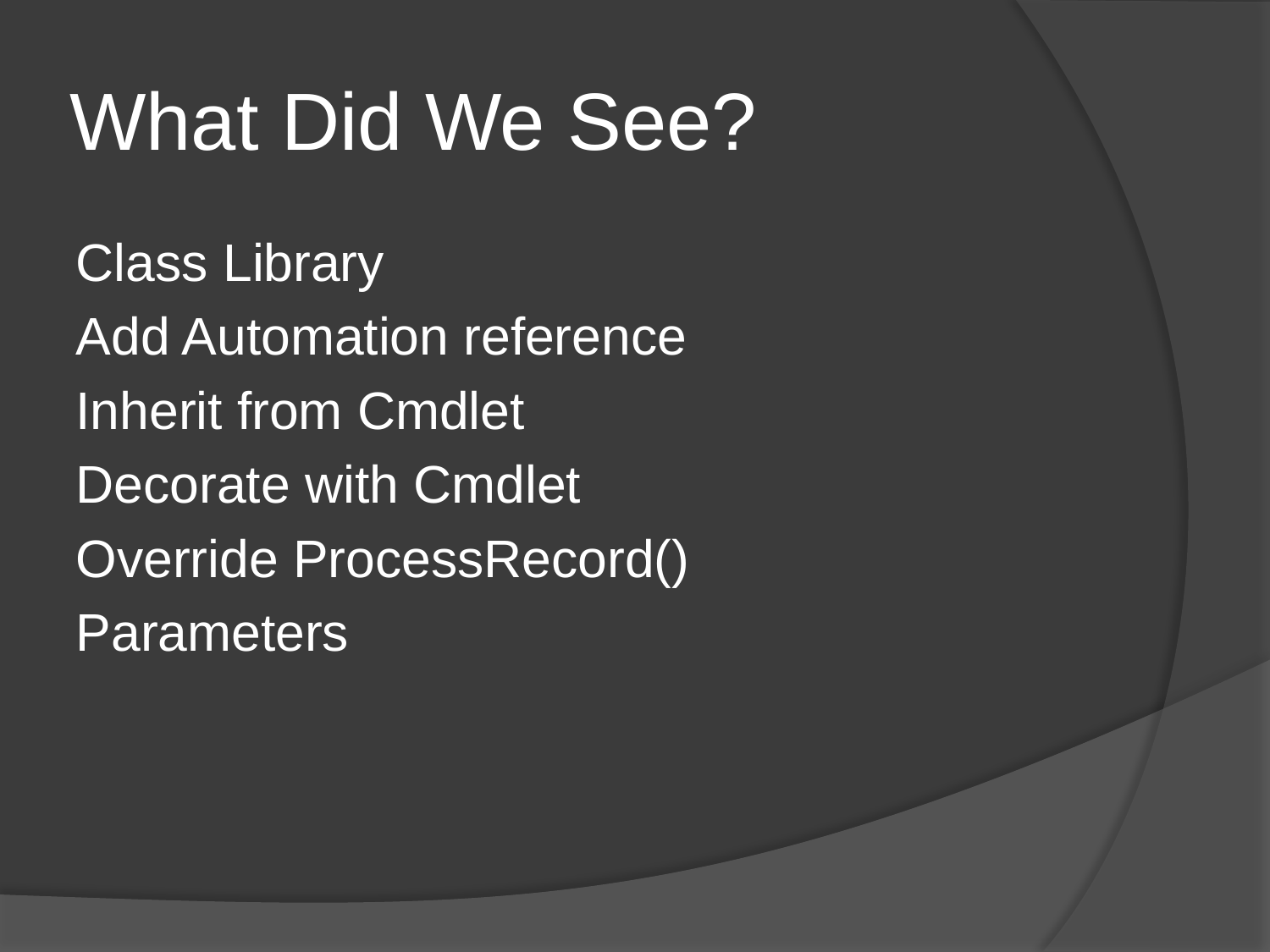

# What Did We See?
Class Library
Add Automation reference
Inherit from Cmdlet
Decorate with Cmdlet
Override ProcessRecord()
Parameters